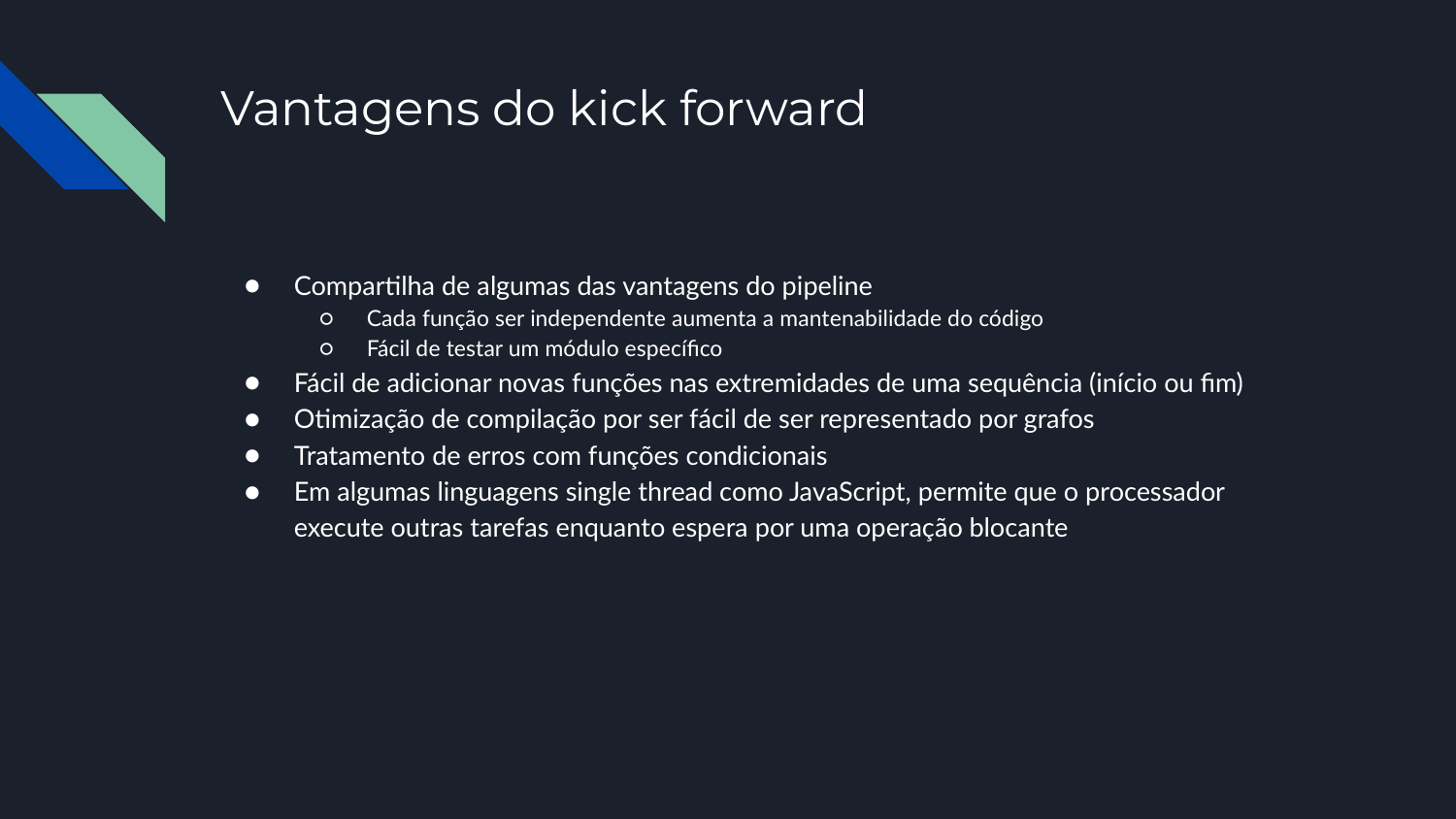

# Vantagens do kick forward
Compartilha de algumas das vantagens do pipeline
Cada função ser independente aumenta a mantenabilidade do código
Fácil de testar um módulo específico
Fácil de adicionar novas funções nas extremidades de uma sequência (início ou fim)
Otimização de compilação por ser fácil de ser representado por grafos
Tratamento de erros com funções condicionais
Em algumas linguagens single thread como JavaScript, permite que o processador execute outras tarefas enquanto espera por uma operação blocante